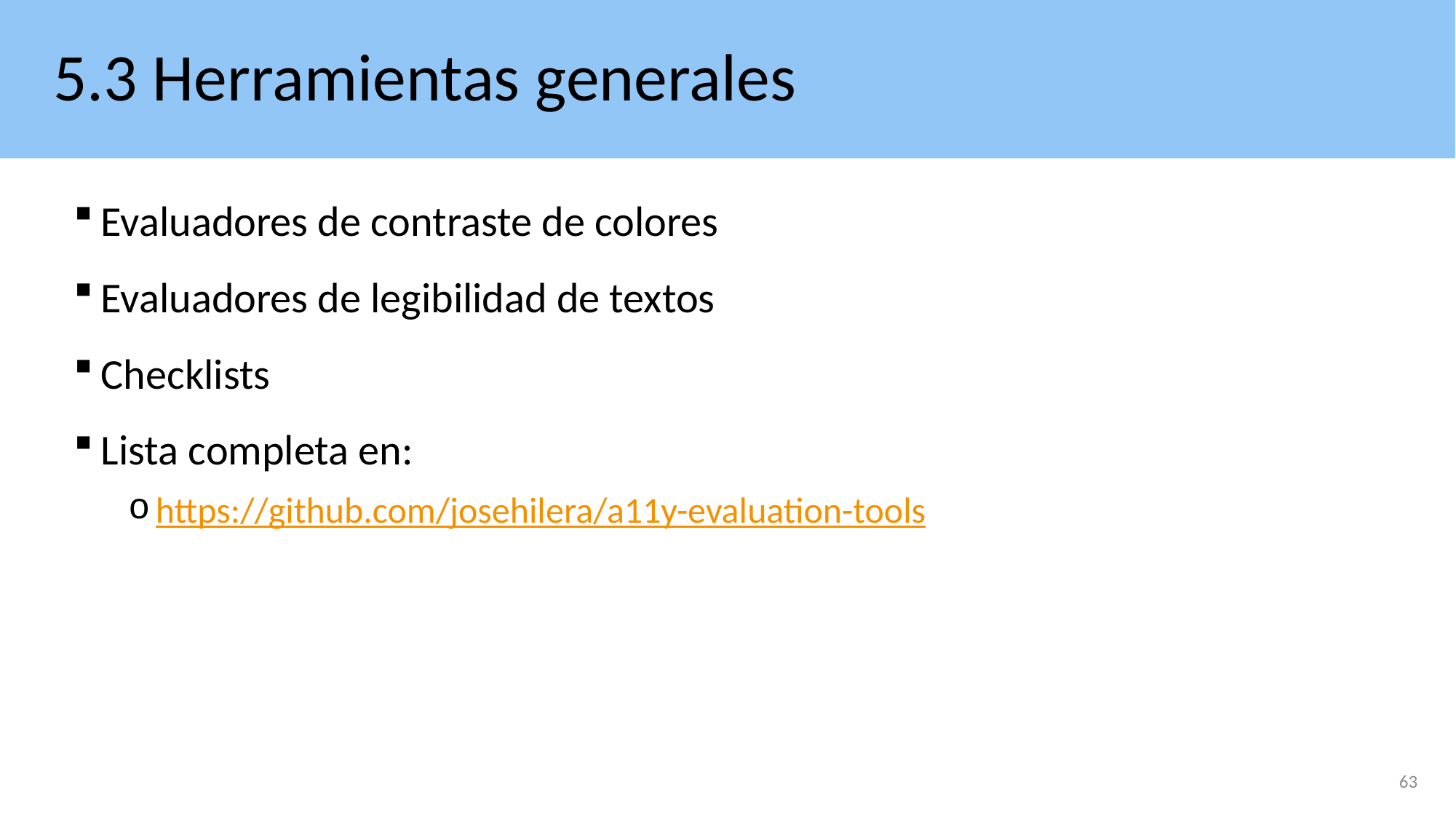

# 5.3 Herramientas generales
Evaluadores de contraste de colores
Evaluadores de legibilidad de textos
Checklists
Lista completa en:
https://github.com/josehilera/a11y-evaluation-tools

63